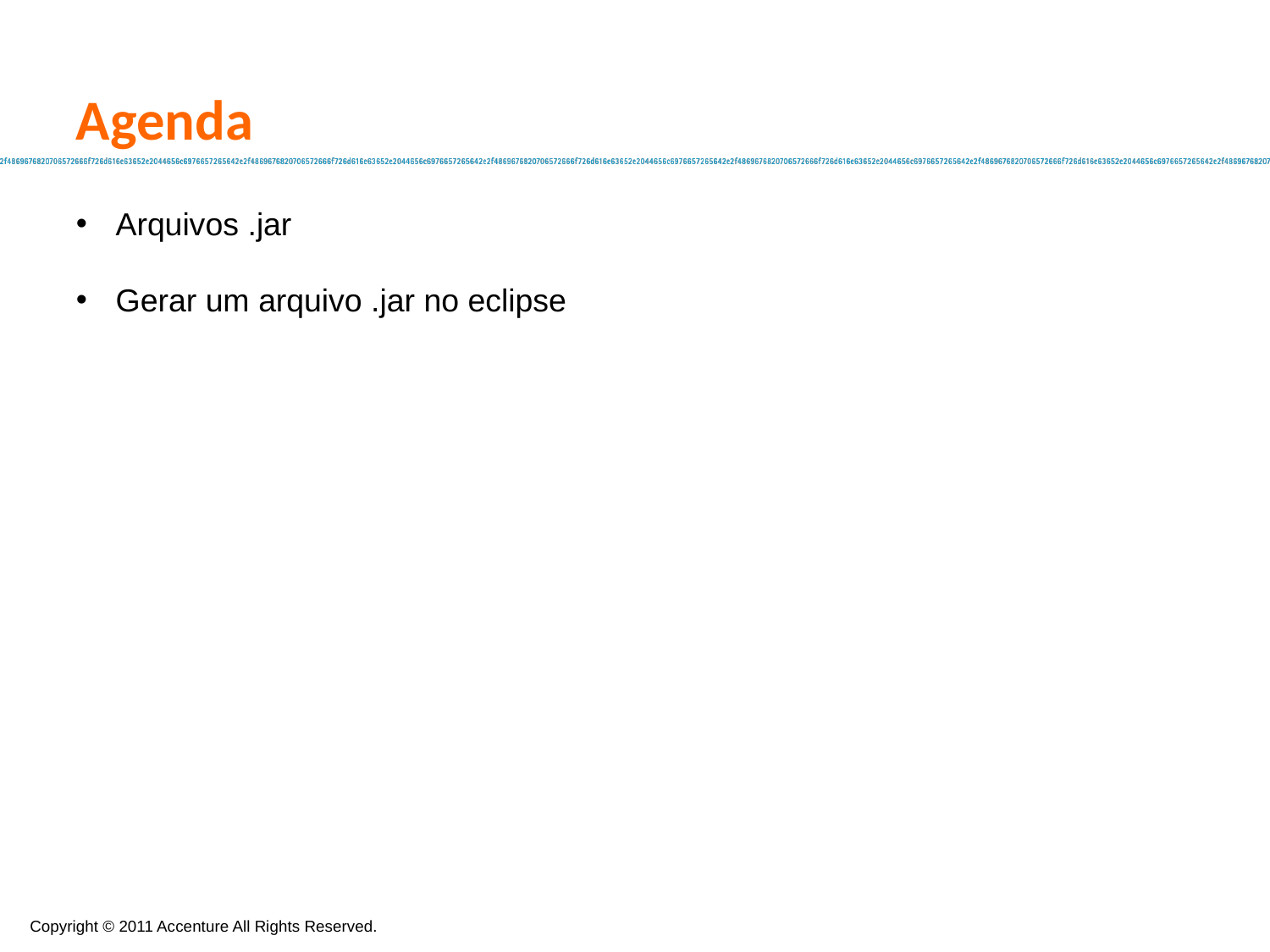

Agenda
Arquivos .jar

Gerar um arquivo .jar no eclipse